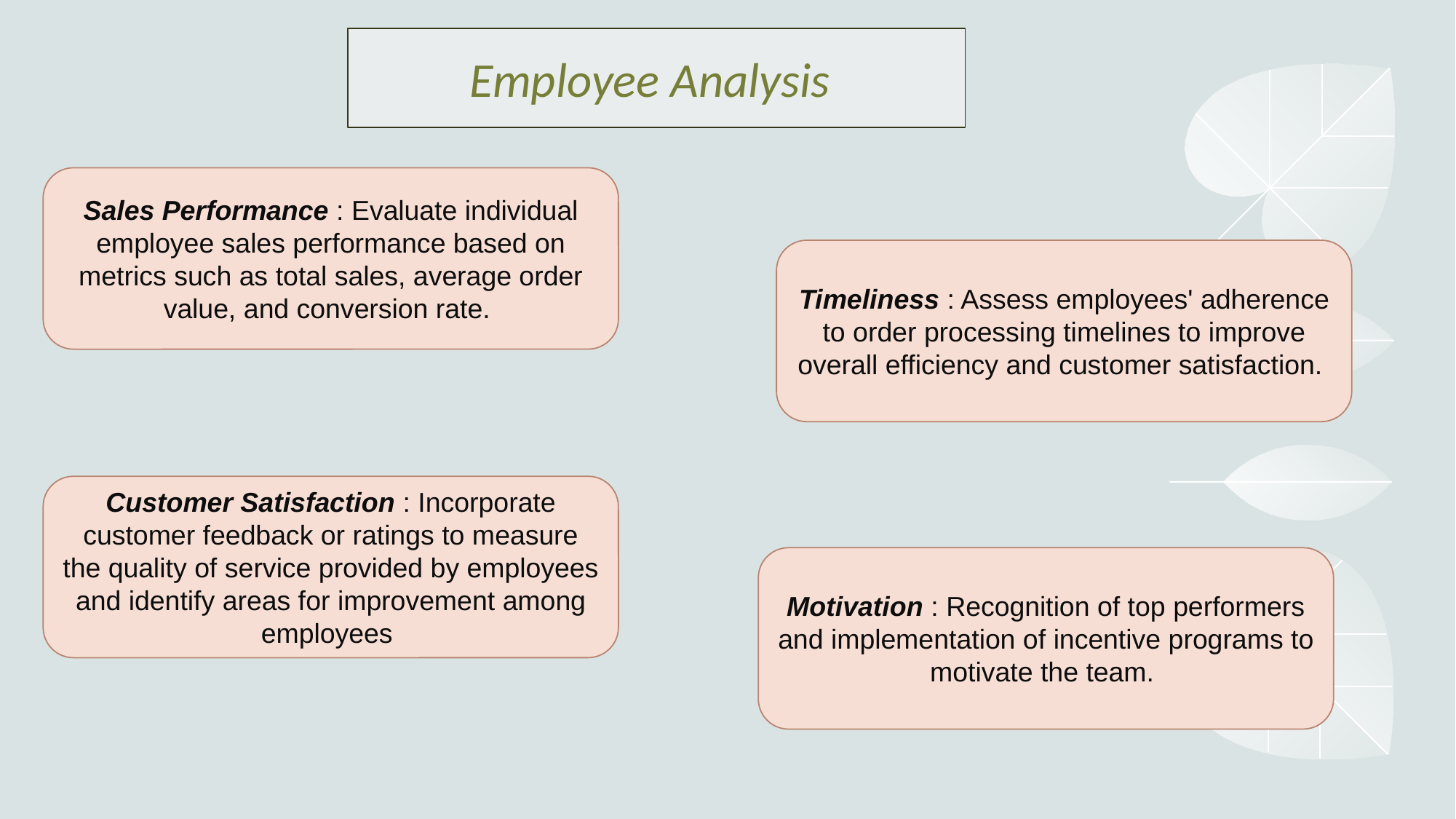

Employee Analysis
Sales Performance : Evaluate individual employee sales performance based on metrics such as total sales, average order value, and conversion rate.
Timeliness : Assess employees' adherence to order processing timelines to improve overall efficiency and customer satisfaction.
Customer Satisfaction : Incorporate customer feedback or ratings to measure the quality of service provided by employees and identify areas for improvement among employees
Motivation : Recognition of top performers and implementation of incentive programs to motivate the team.